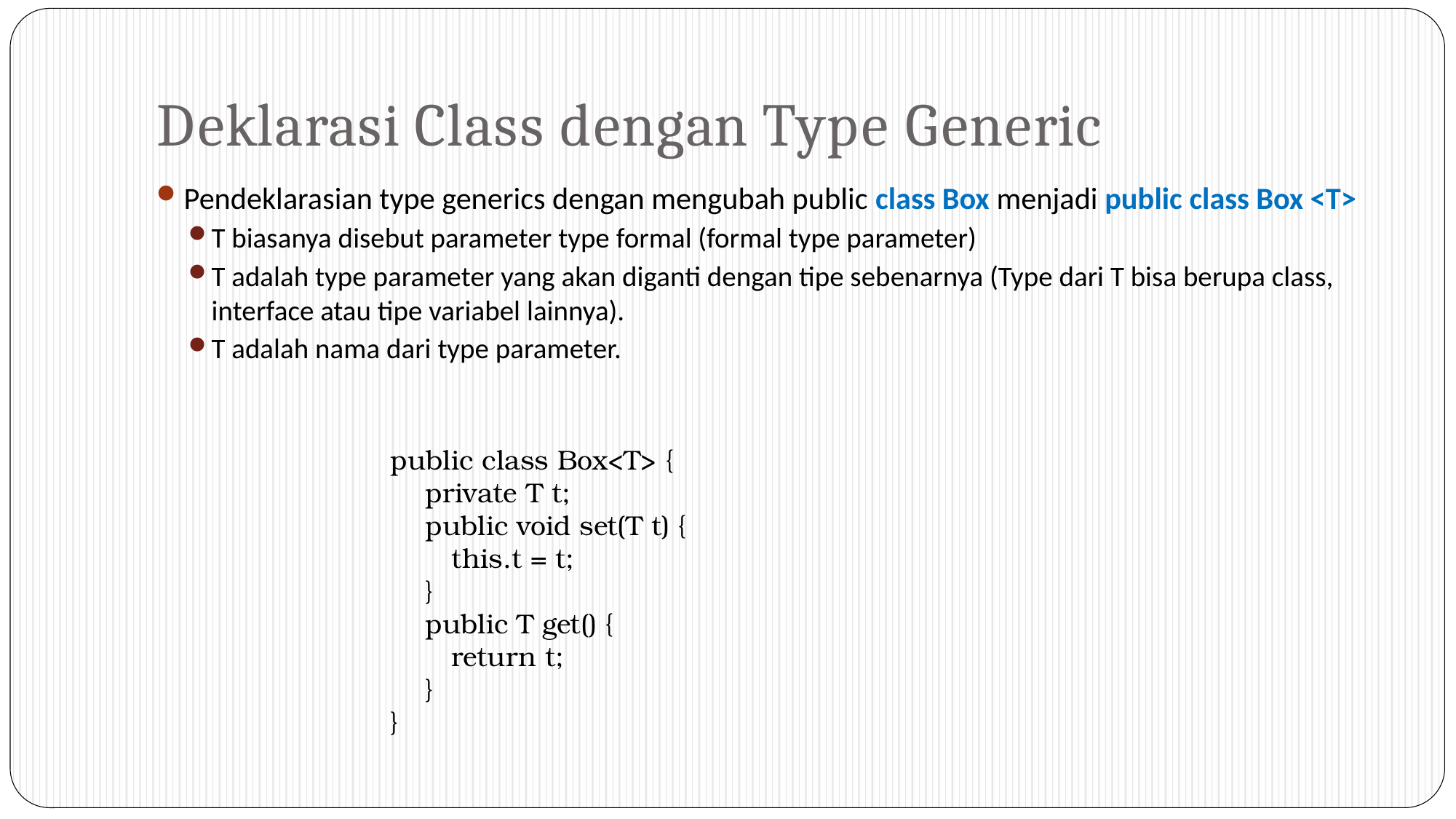

# Deklarasi Class dengan Type Generic
Pendeklarasian type generics dengan mengubah public class Box menjadi public class Box <T>
T biasanya disebut parameter type formal (formal type parameter)
T adalah type parameter yang akan diganti dengan tipe sebenarnya (Type dari T bisa berupa class, interface atau tipe variabel lainnya).
T adalah nama dari type parameter.
public class Box<T> {
    private T t;
    public void set(T t) {
       this.t = t;
    }
    public T get() {
       return t;
    }
}